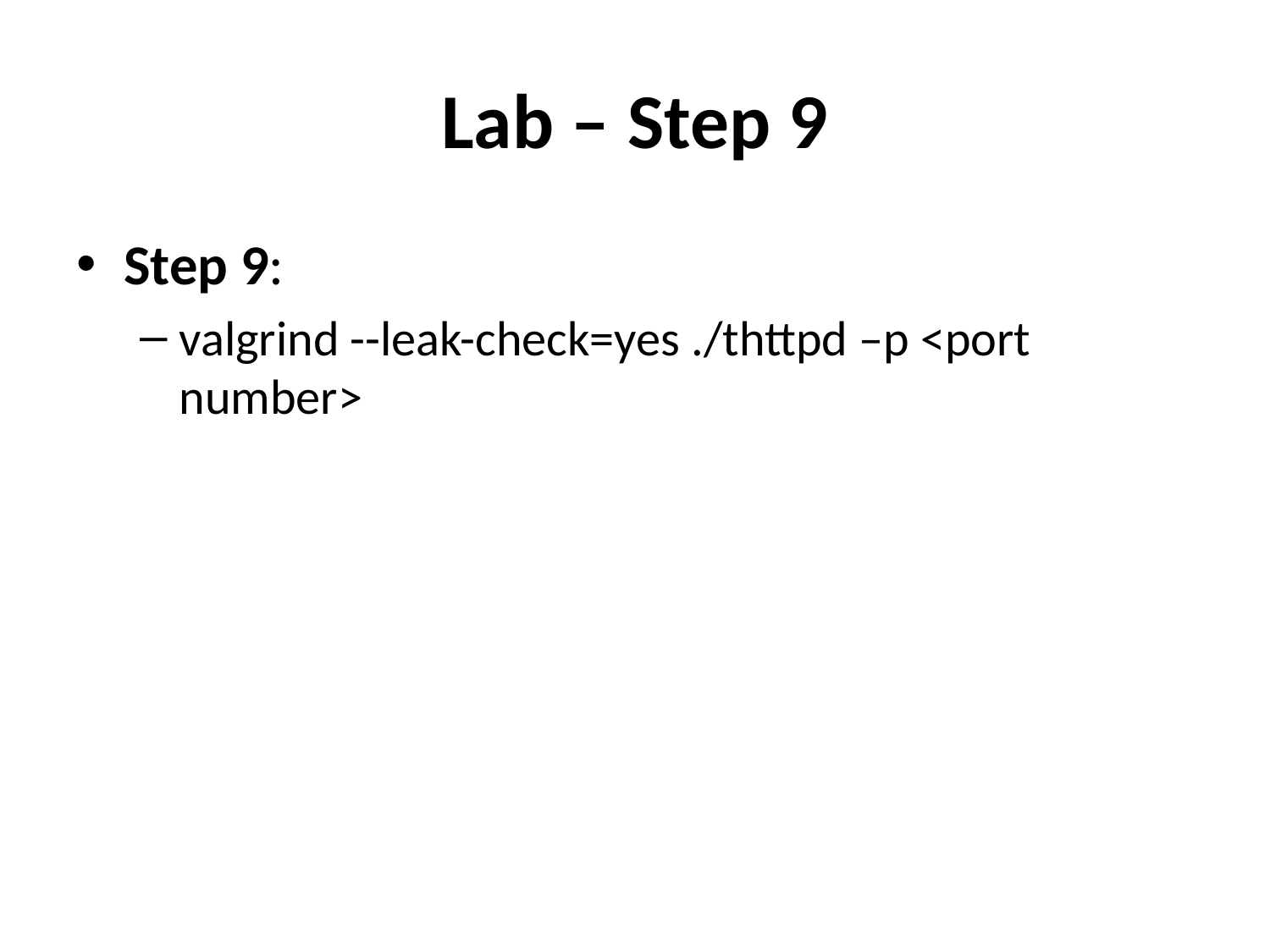

# Lab – Step 9
Step 9:
valgrind --leak-check=yes ./thttpd –p <port number>